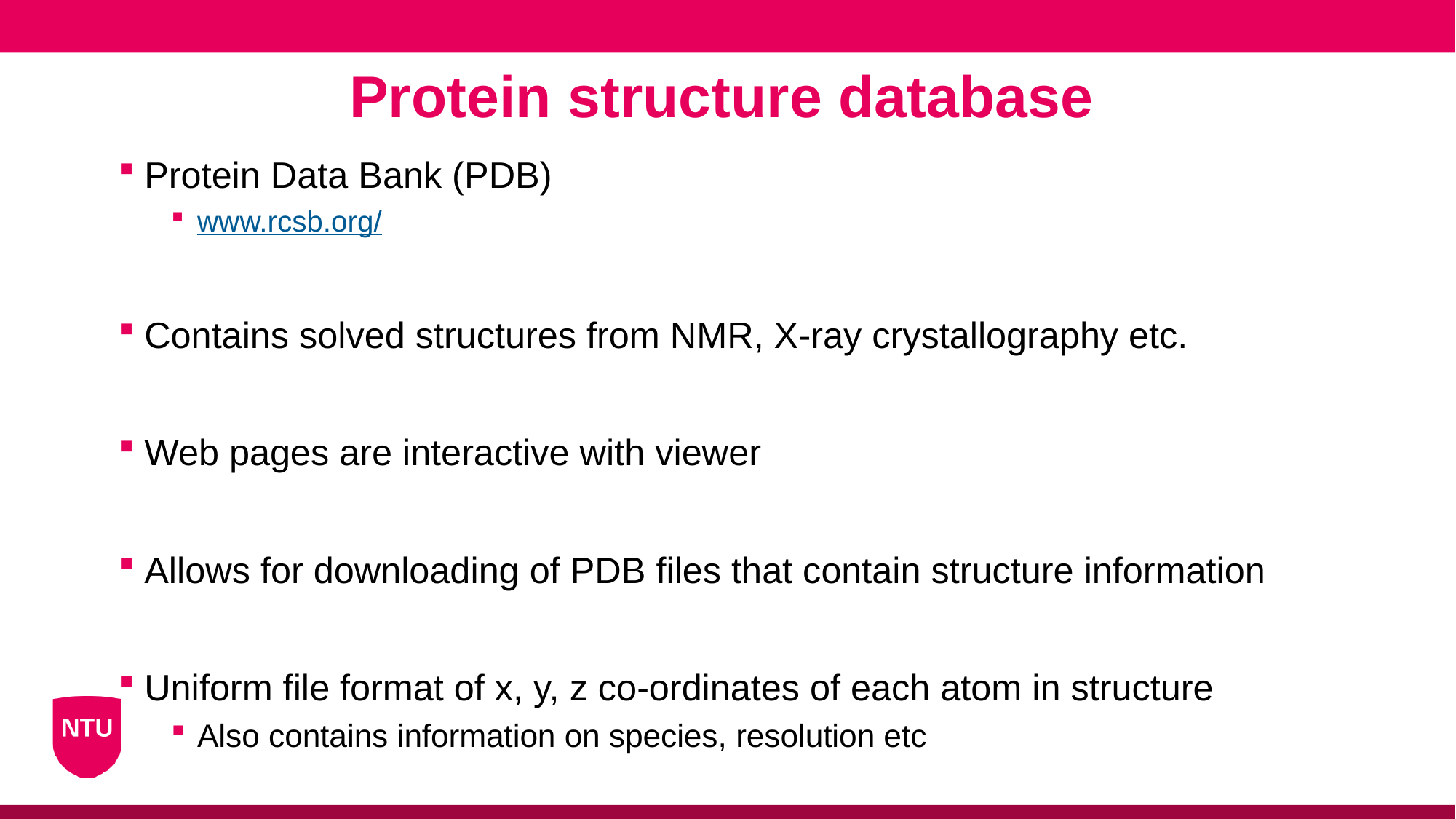

Protein structure database
Protein Data Bank (PDB)
www.rcsb.org/

Contains solved structures from NMR, X-ray crystallography etc.

Web pages are interactive with viewer

Allows for downloading of PDB files that contain structure information

Uniform file format of x, y, z co-ordinates of each atom in structure
Also contains information on species, resolution etc